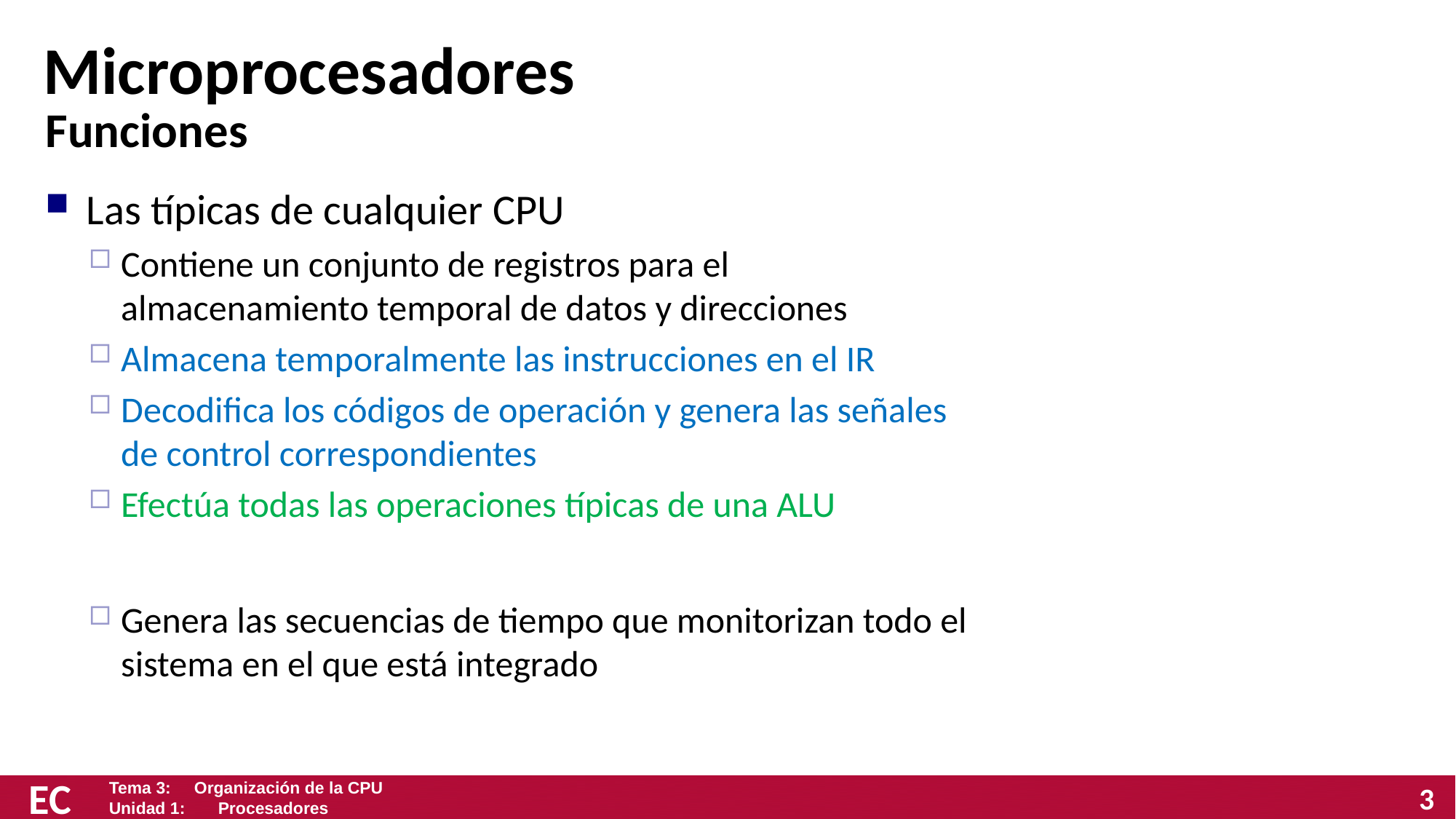

# Microprocesadores
Funciones
Las típicas de cualquier CPU
Contiene un conjunto de registros para el almacenamiento temporal de datos y direcciones
Almacena temporalmente las instrucciones en el IR
Decodifica los códigos de operación y genera las señales de control correspondientes
Efectúa todas las operaciones típicas de una ALU

Genera las secuencias de tiempo que monitorizan todo el sistema en el que está integrado